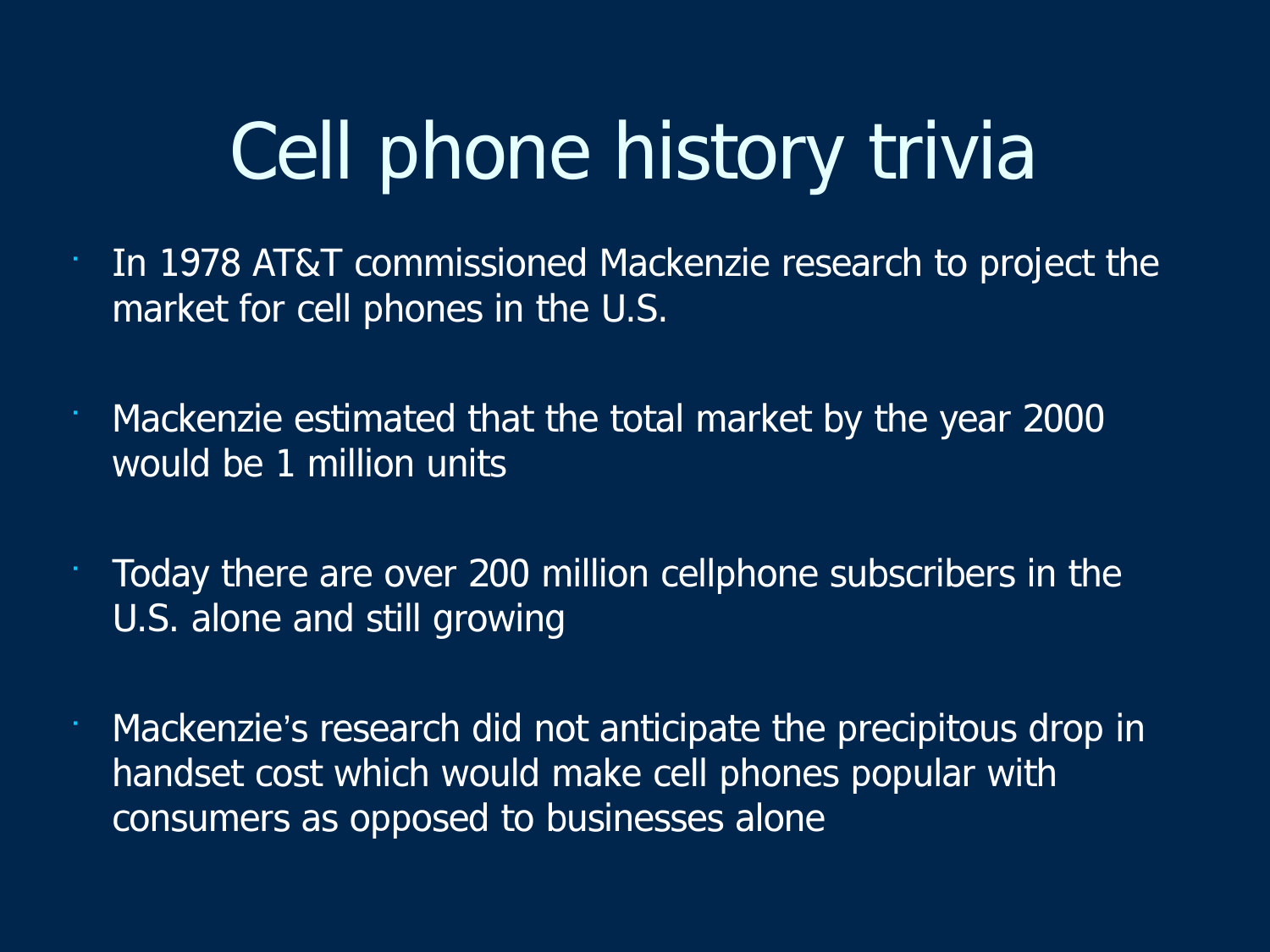

Cell phone history trivia
In 1978 AT&T commissioned Mackenzie research to project the market for cell phones in the U.S.

Mackenzie estimated that the total market by the year 2000 would be 1 million units

Today there are over 200 million cellphone subscribers in the U.S. alone and still growing

Mackenzie’s research did not anticipate the precipitous drop in handset cost which would make cell phones popular with consumers as opposed to businesses alone